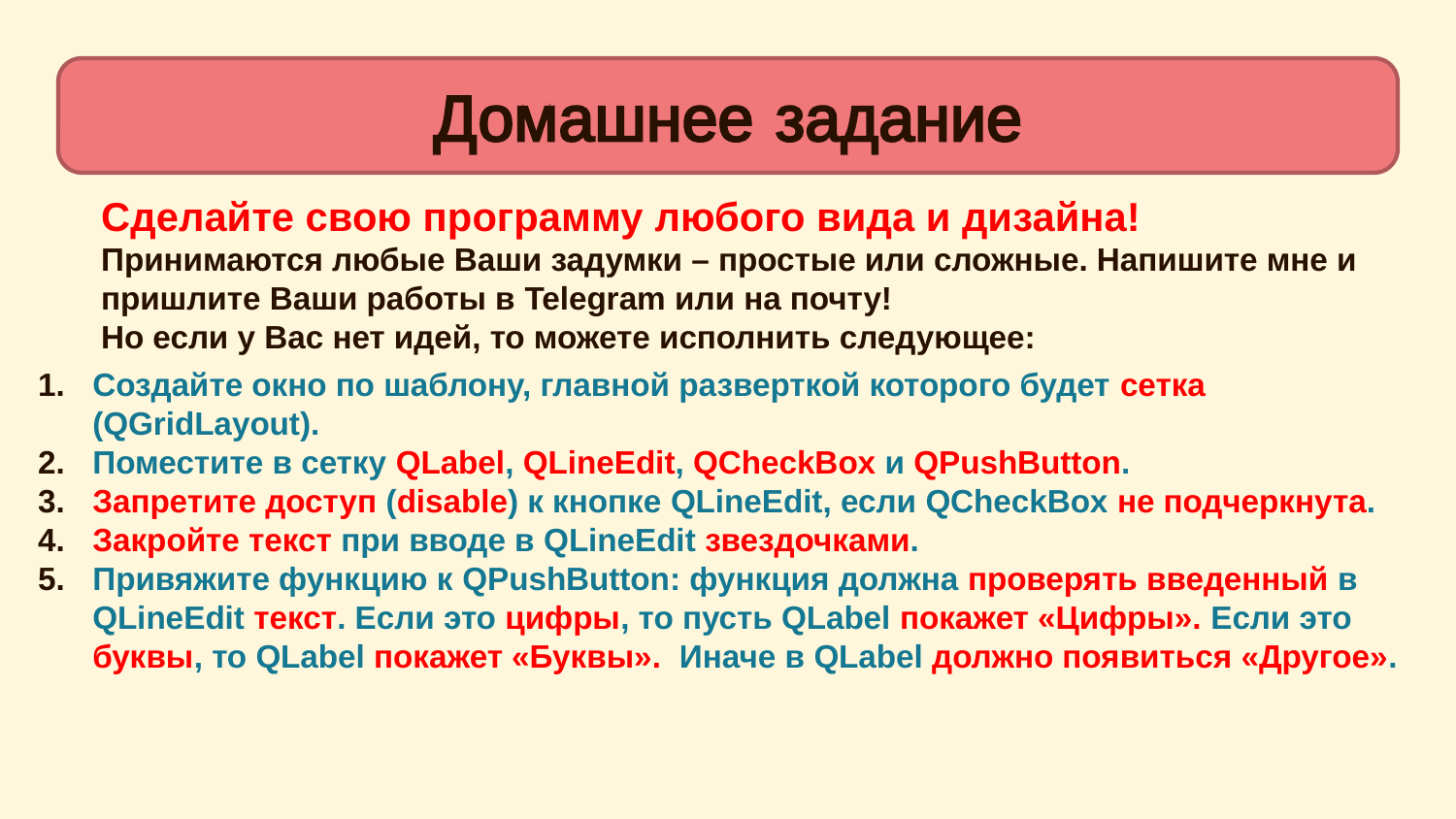

Домашнее задание
Сделайте свою программу любого вида и дизайна!
Принимаются любые Ваши задумки – простые или сложные. Напишите мне и пришлите Ваши работы в Telegram или на почту!
Но если у Вас нет идей, то можете исполнить следующее:

Создайте окно по шаблону, главной разверткой которого будет сетка (QGridLayout).
Поместите в сетку QLabel, QLineEdit, QCheckBox и QPushButton.
Запретите доступ (disable) к кнопке QLineEdit, если QCheckBox не подчеркнута.
Закройте текст при вводе в QLineEdit звездочками.
Привяжите функцию к QPushButton: функция должна проверять введенный в QLineEdit текст. Если это цифры, то пусть QLabel покажет «Цифры». Если это буквы, то QLabel покажет «Буквы».  Иначе в QLabel должно появиться «Другое».